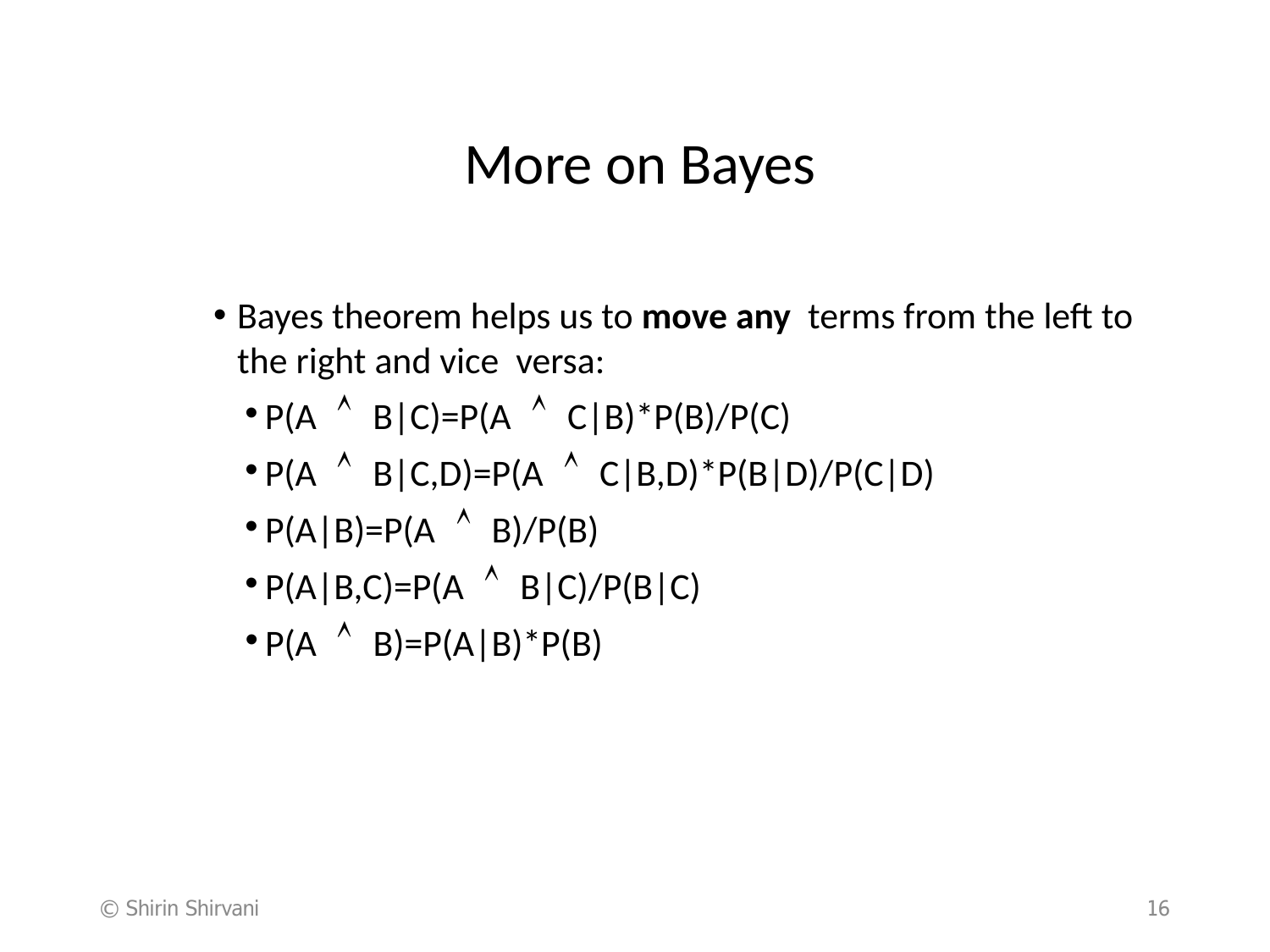

# More on Bayes
Bayes theorem helps us to move any  terms from the left to the right and vice  versa:
P(A ∧ B|C)=P(A ∧ C|B)*P(B)/P(C)
P(A ∧ B|C,D)=P(A ∧ C|B,D)*P(B|D)/P(C|D)
P(A|B)=P(A ∧ B)/P(B)
P(A|B,C)=P(A ∧ B|C)/P(B|C)
P(A ∧ B)=P(A|B)*P(B)

© Shirin Shirvani
16